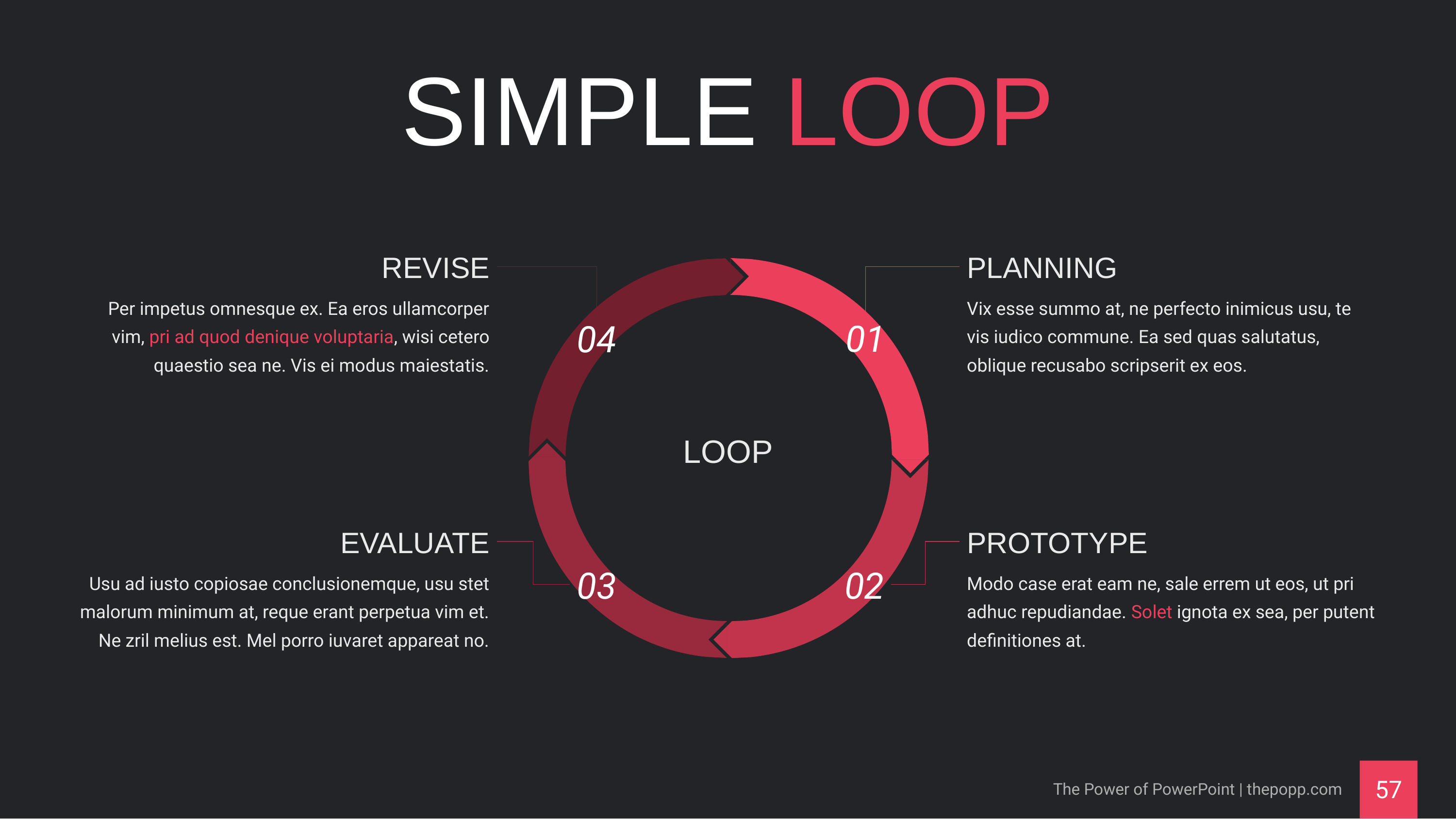

# SIMPLE LOOP
REVISE
PLANNING
Per impetus omnesque ex. Ea eros ullamcorper vim, pri ad quod denique voluptaria, wisi cetero quaestio sea ne. Vis ei modus maiestatis.
Vix esse summo at, ne perfecto inimicus usu, te vis iudico commune. Ea sed quas salutatus, oblique recusabo scripserit ex eos.
LOOP
EVALUATE
PROTOTYPE
Usu ad iusto copiosae conclusionemque, usu stet malorum minimum at, reque erant perpetua vim et. Ne zril melius est. Mel porro iuvaret appareat no.
Modo case erat eam ne, sale errem ut eos, ut pri adhuc repudiandae. Solet ignota ex sea, per putent definitiones at.

The Power of PowerPoint | thepopp.com
57